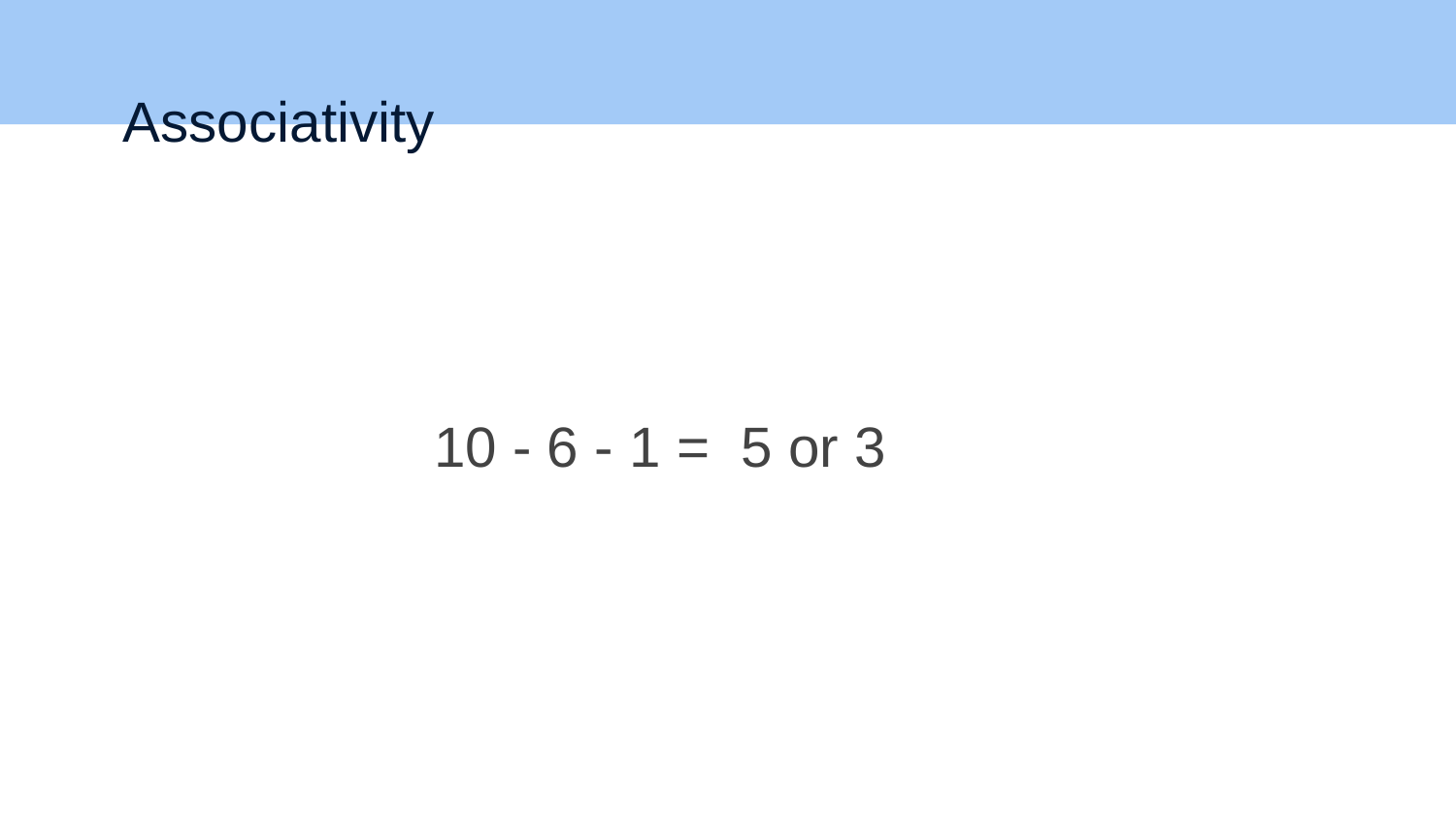

# Associativity
10 - 6 - 1 =  5 or 3